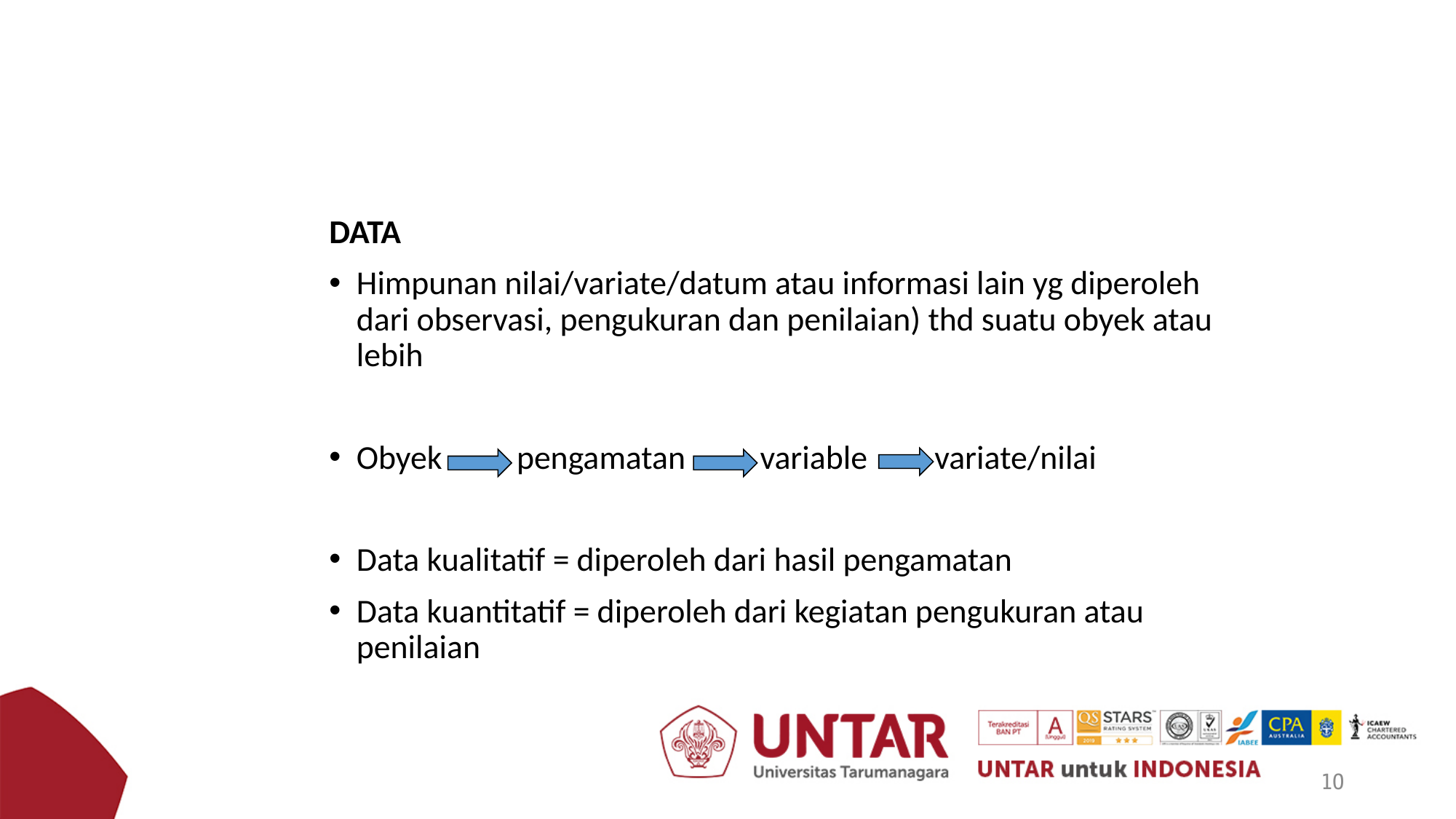

DATA
Himpunan nilai/variate/datum atau informasi lain yg diperoleh dari observasi, pengukuran dan penilaian) thd suatu obyek atau lebih

Obyek          pengamatan          variable         variate/nilai

Data kualitatif = diperoleh dari hasil pengamatan
Data kuantitatif = diperoleh dari kegiatan pengukuran atau penilaian

10